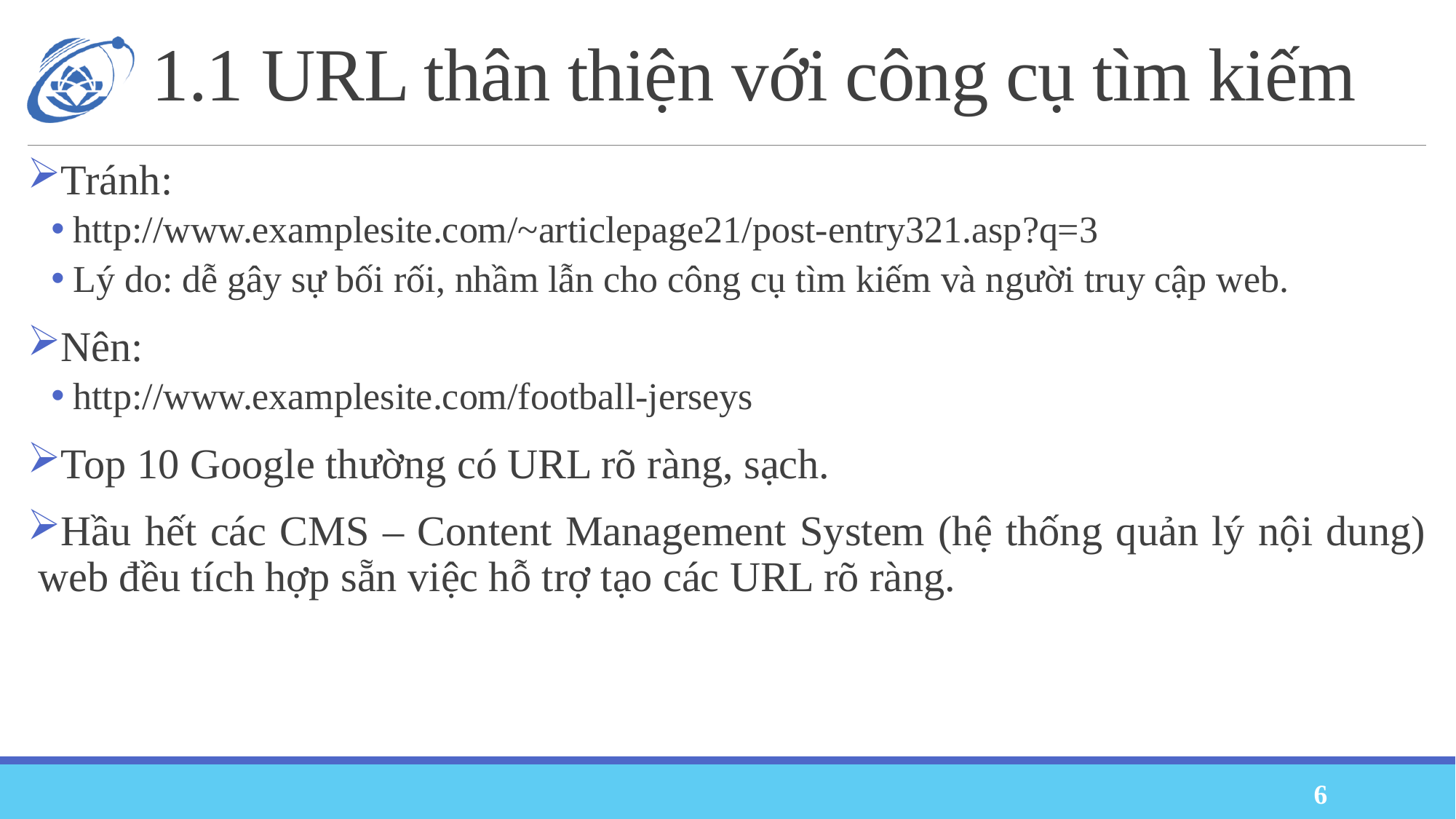

# 1.1 URL thân thiện với công cụ tìm kiếm
Tránh:
http://www.examplesite.com/~articlepage21/post-entry321.asp?q=3
Lý do: dễ gây sự bối rối, nhầm lẫn cho công cụ tìm kiếm và người truy cập web.
Nên:
http://www.examplesite.com/football-jerseys
Top 10 Google thường có URL rõ ràng, sạch.
Hầu hết các CMS – Content Management System (hệ thống quản lý nội dung) web đều tích hợp sẵn việc hỗ trợ tạo các URL rõ ràng.
6